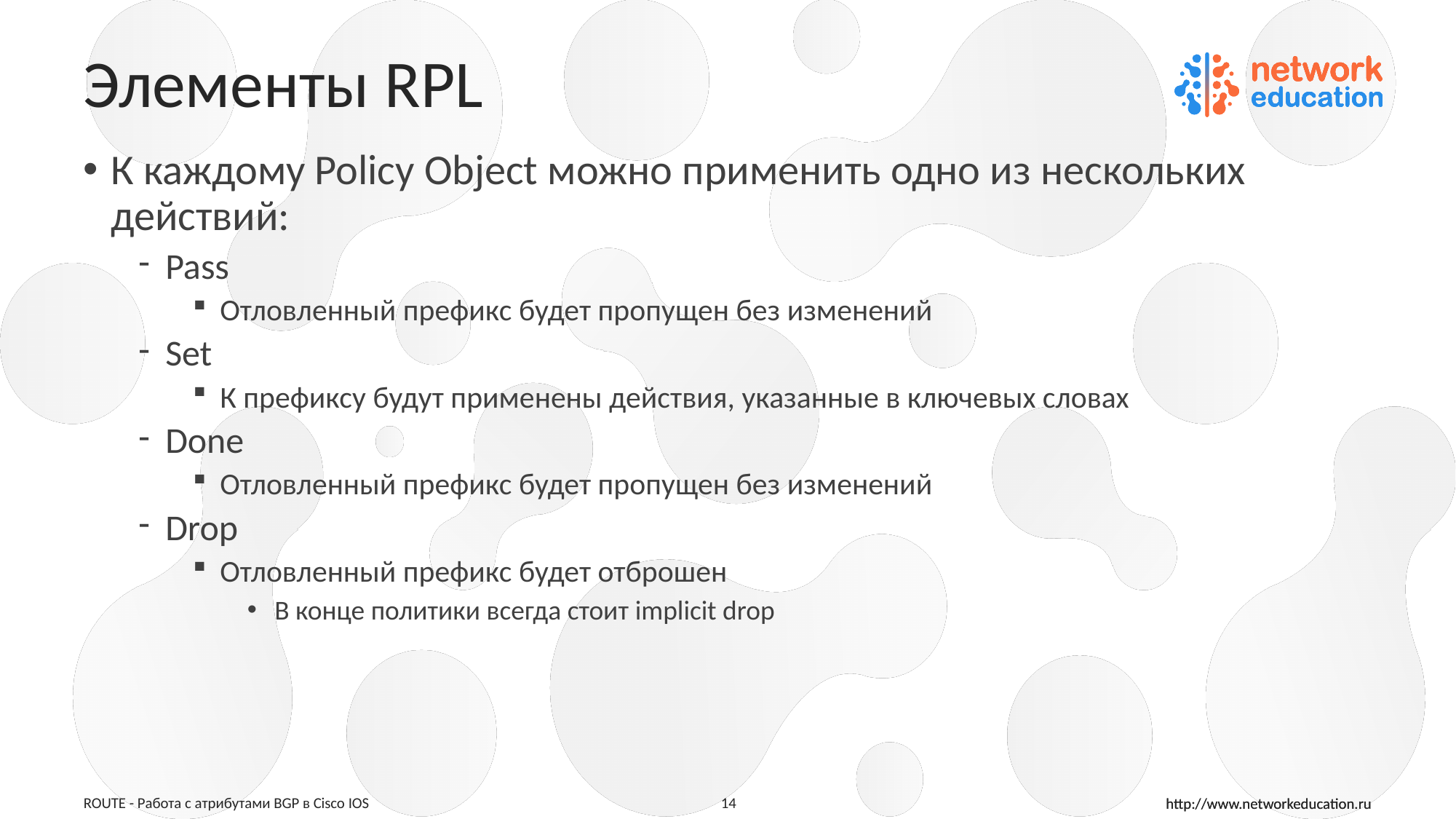

# Элементы RPL
К каждому Policy Object можно применить одно из нескольких действий:
Pass
Отловленный префикс будет пропущен без изменений
Set
К префиксу будут применены действия, указанные в ключевых словах
Done
Отловленный префикс будет пропущен без изменений
Drop
Отловленный префикс будет отброшен
В конце политики всегда стоит implicit drop

ROUTE - Работа с атрибутами BGP в Cisco IOS